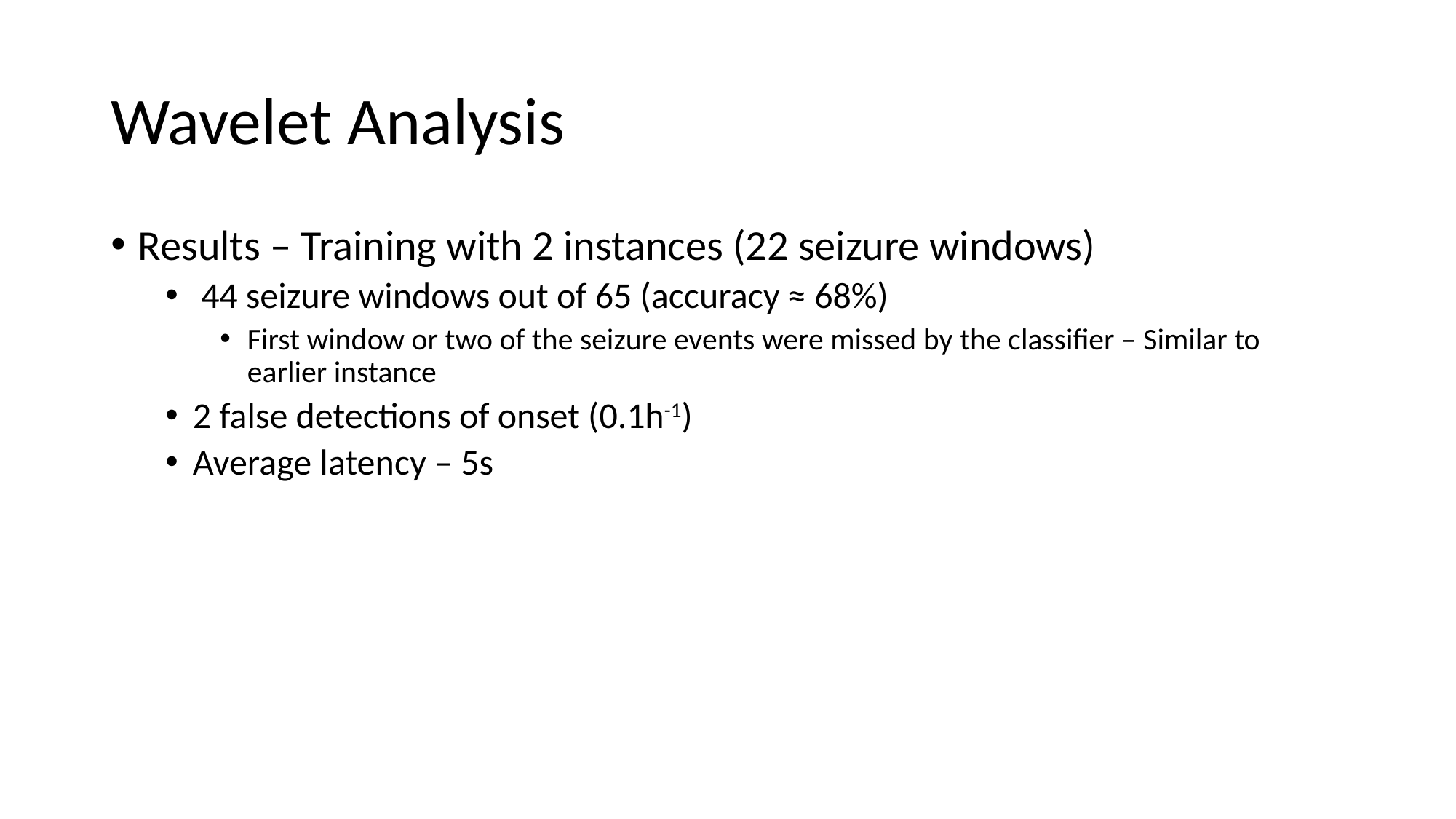

# Wavelet Analysis
Results – Training with 2 instances (22 seizure windows)
 44 seizure windows out of 65 (accuracy ≈ 68%)
First window or two of the seizure events were missed by the classifier – Similar to earlier instance
2 false detections of onset (0.1h-1)
Average latency – 5s